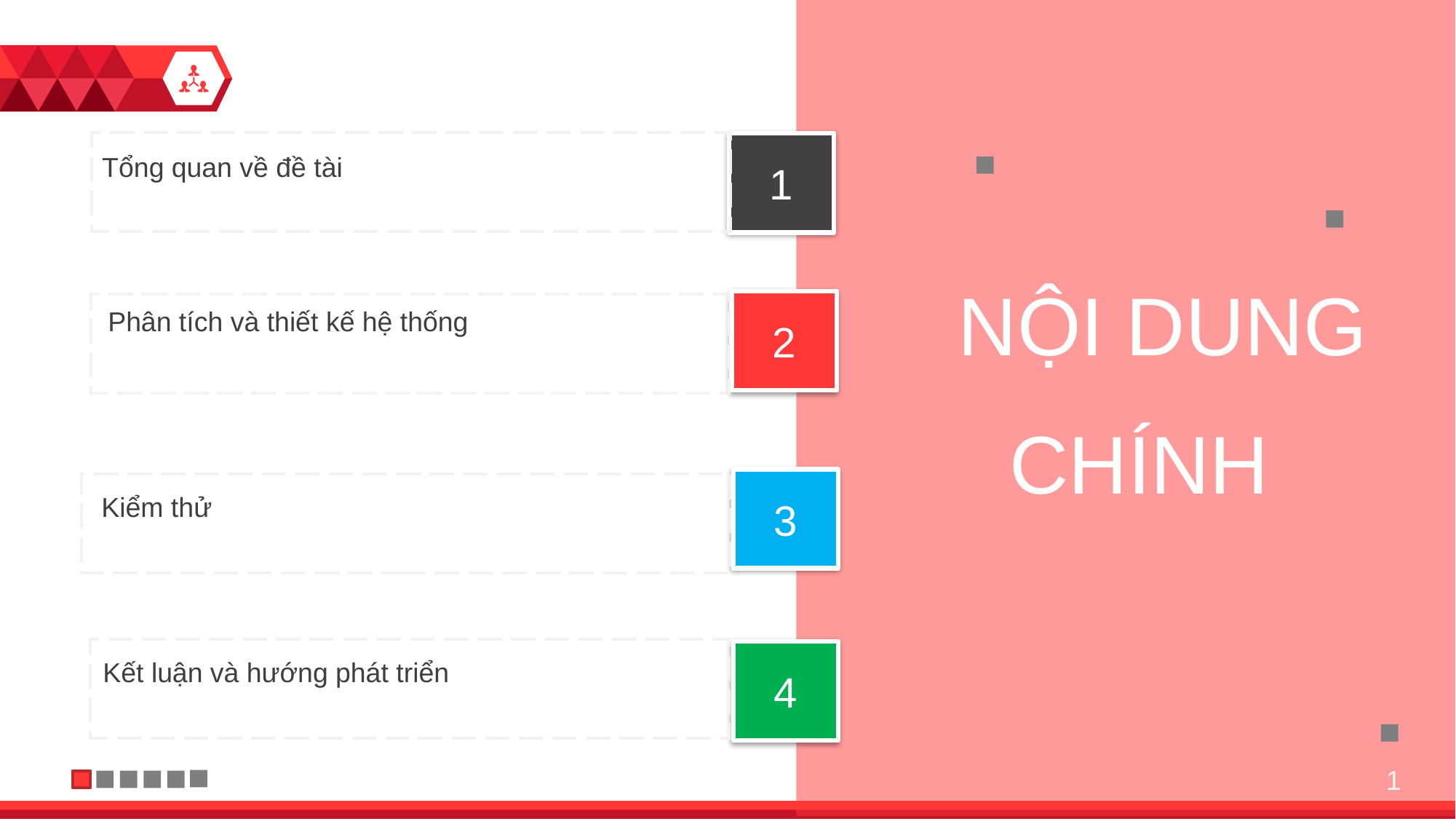

1

Tổng quan về đề tài

NỘI DUNG
CHÍNH
2

Phân tích và thiết kế hệ thống
3

 Kiểm thử

4
Kết luận và hướng phát triển

1